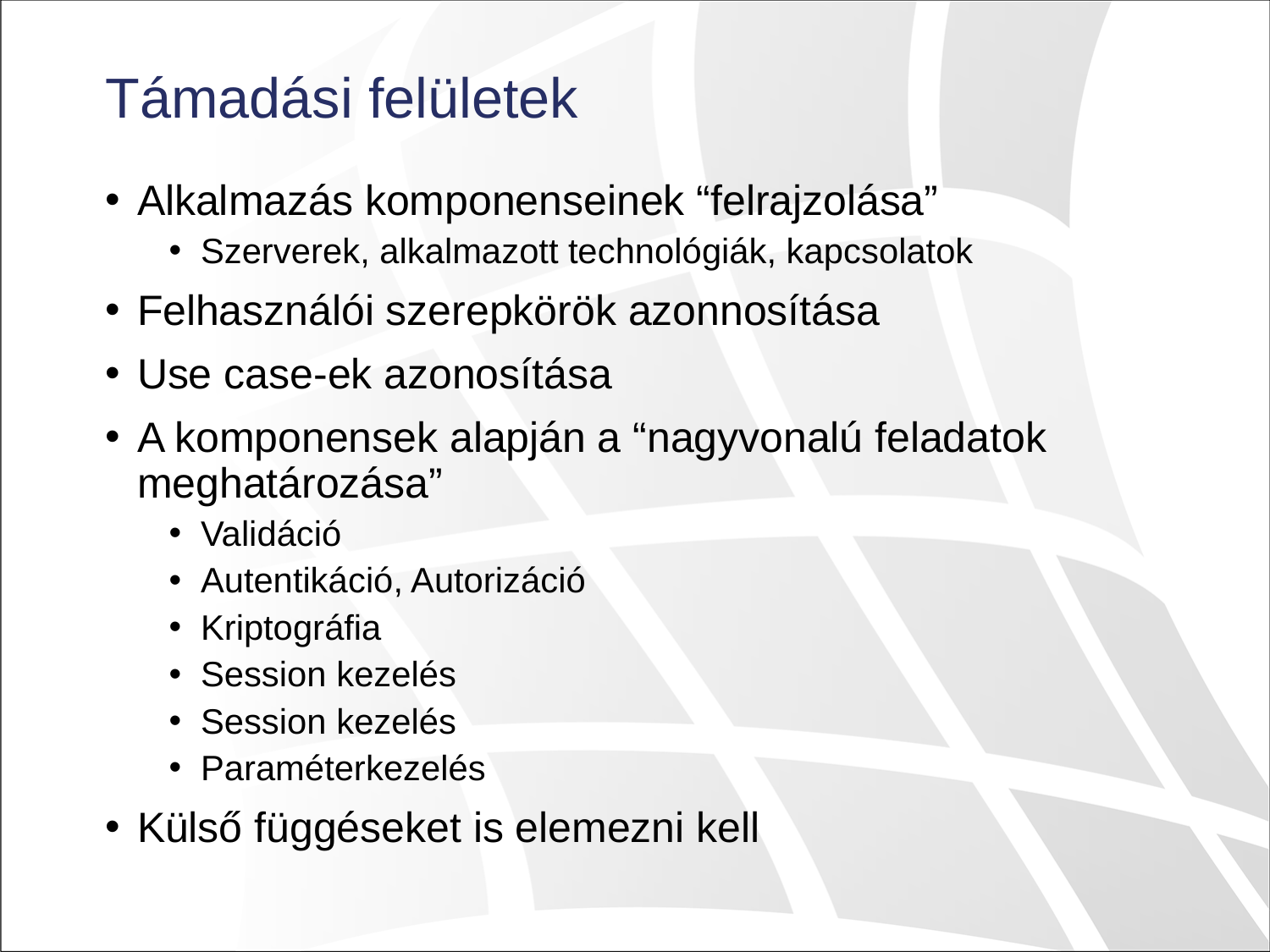

# Támadási felületek
Alkalmazás komponenseinek “felrajzolása”
Szerverek, alkalmazott technológiák, kapcsolatok
Felhasználói szerepkörök azonnosítása
Use case-ek azonosítása
A komponensek alapján a “nagyvonalú feladatok meghatározása”
Validáció
Autentikáció, Autorizáció
Kriptográfia
Session kezelés
Session kezelés
Paraméterkezelés
Külső függéseket is elemezni kell